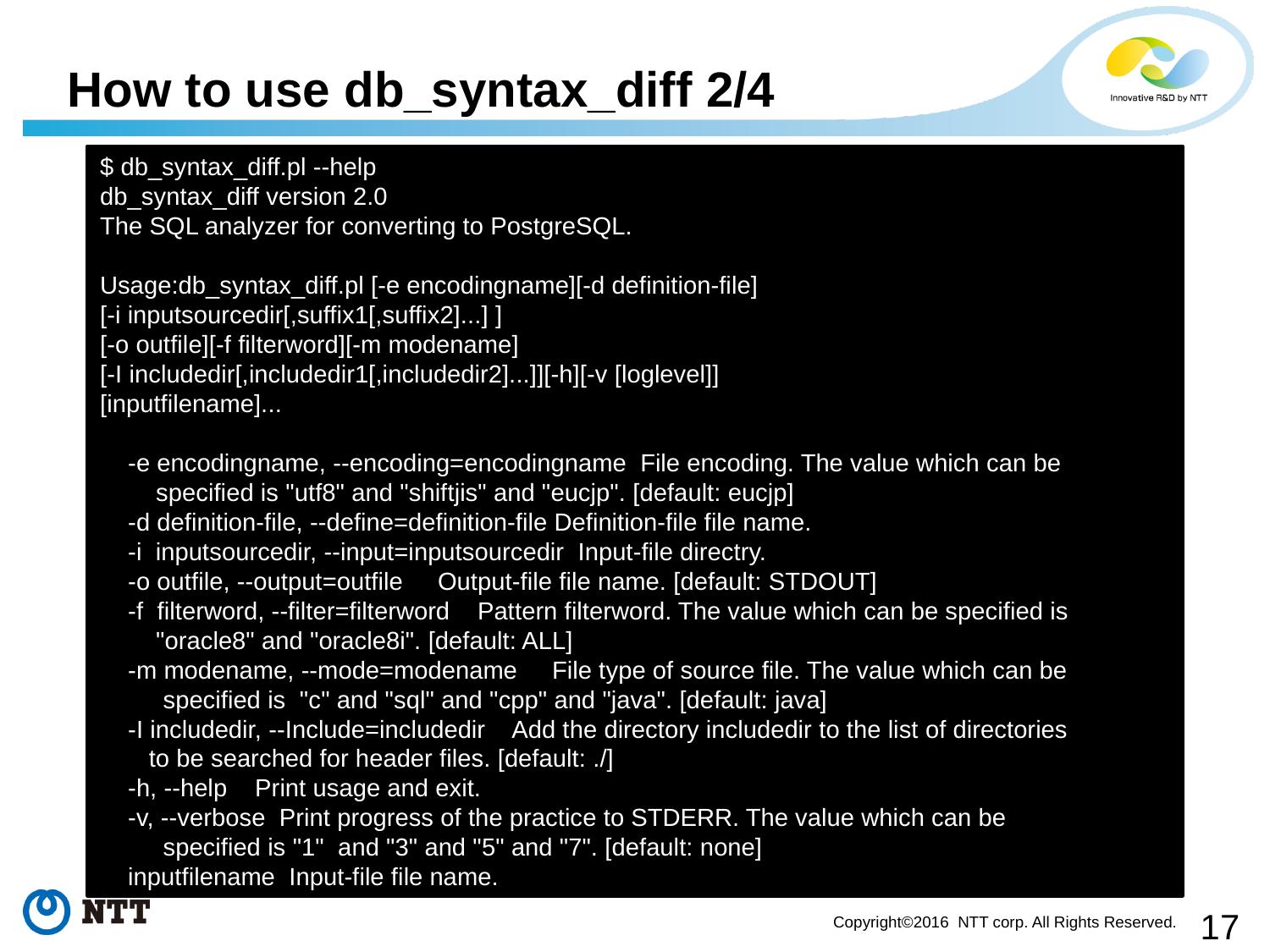

# How to use db_syntax_diff 2/4
$ db_syntax_diff.pl --help
db_syntax_diff version 2.0
The SQL analyzer for converting to PostgreSQL.

Usage:db_syntax_diff.pl [-e encodingname][-d definition-file]
[-i inputsourcedir[,suffix1[,suffix2]...] ]
[-o outfile][-f filterword][-m modename]
[-I includedir[,includedir1[,includedir2]...]][-h][-v [loglevel]]
[inputfilename]...

    -e encodingname, --encoding=encodingname  File encoding. The value which can be
        specified is "utf8" and "shiftjis" and "eucjp". [default: eucjp]
    -d definition-file, --define=definition-file Definition-file file name.
    -i  inputsourcedir, --input=inputsourcedir  Input-file directry.
    -o outfile, --output=outfile     Output-file file name. [default: STDOUT]
    -f  filterword, --filter=filterword    Pattern filterword. The value which can be specified is
        "oracle8" and "oracle8i". [default: ALL]
    -m modename, --mode=modename     File type of source file. The value which can be
         specified is  "c" and "sql" and "cpp" and "java". [default: java]
    -I includedir, --Include=includedir    Add the directory includedir to the list of directories
       to be searched for header files. [default: ./]
    -h, --help    Print usage and exit.
    -v, --verbose  Print progress of the practice to STDERR. The value which can be
         specified is "1"  and "3" and "5" and "7". [default: none]
    inputfilename  Input-file file name.